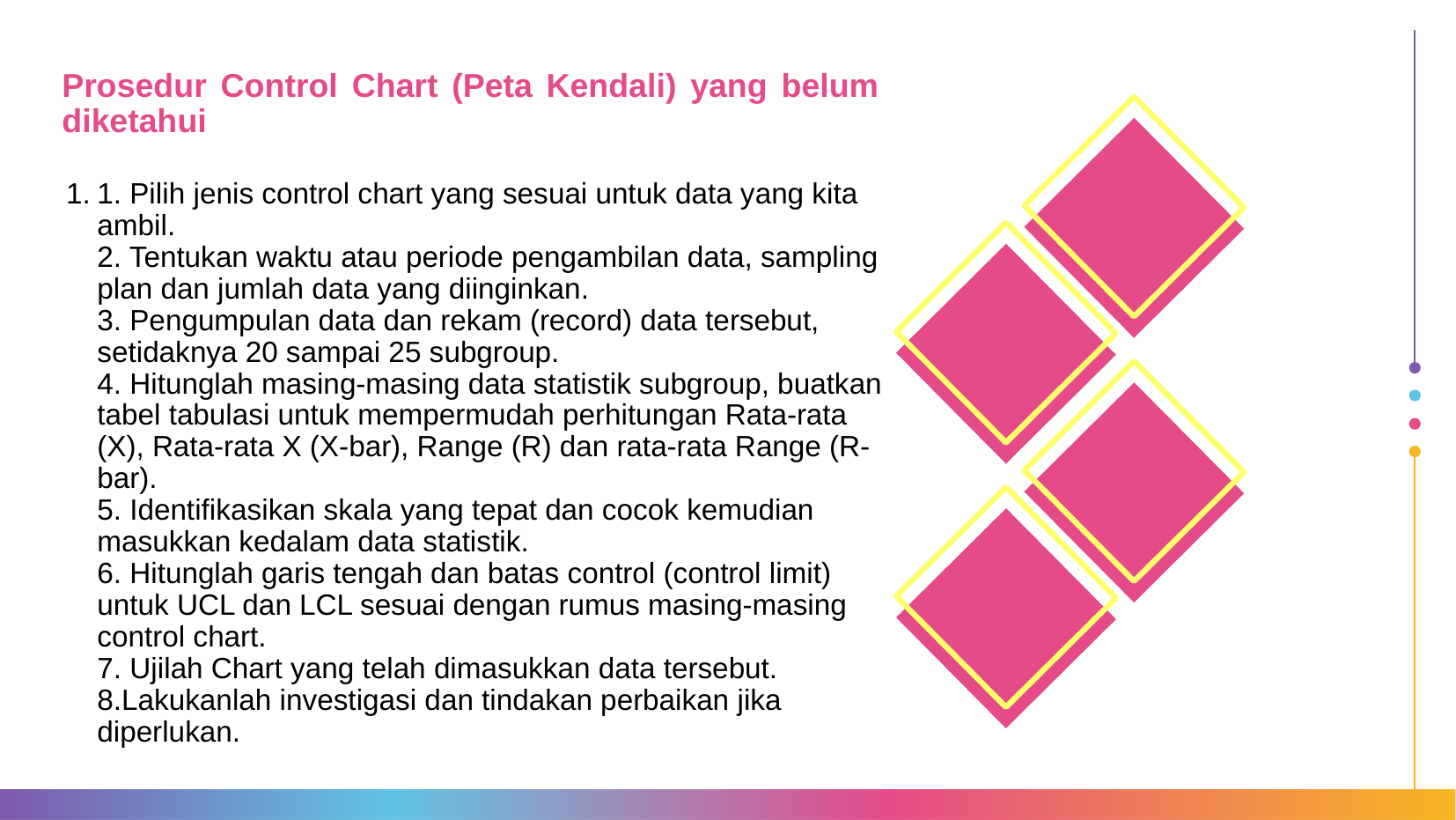

# Prosedur Control Chart (Peta Kendali) yang belum diketahui
1. Pilih jenis control chart yang sesuai untuk data yang kita ambil.
2. Tentukan waktu atau periode pengambilan data, sampling plan dan jumlah data yang diinginkan.
3. Pengumpulan data dan rekam (record) data tersebut, setidaknya 20 sampai 25 subgroup.
4. Hitunglah masing-masing data statistik subgroup, buatkan tabel tabulasi untuk mempermudah perhitungan Rata-rata (X), Rata-rata X (X-bar), Range (R) dan rata-rata Range (R-bar).
5. Identifikasikan skala yang tepat dan cocok kemudian masukkan kedalam data statistik.
6. Hitunglah garis tengah dan batas control (control limit) untuk UCL dan LCL sesuai dengan rumus masing-masing control chart.
7. Ujilah Chart yang telah dimasukkan data tersebut.
8.Lakukanlah investigasi dan tindakan perbaikan jika diperlukan.